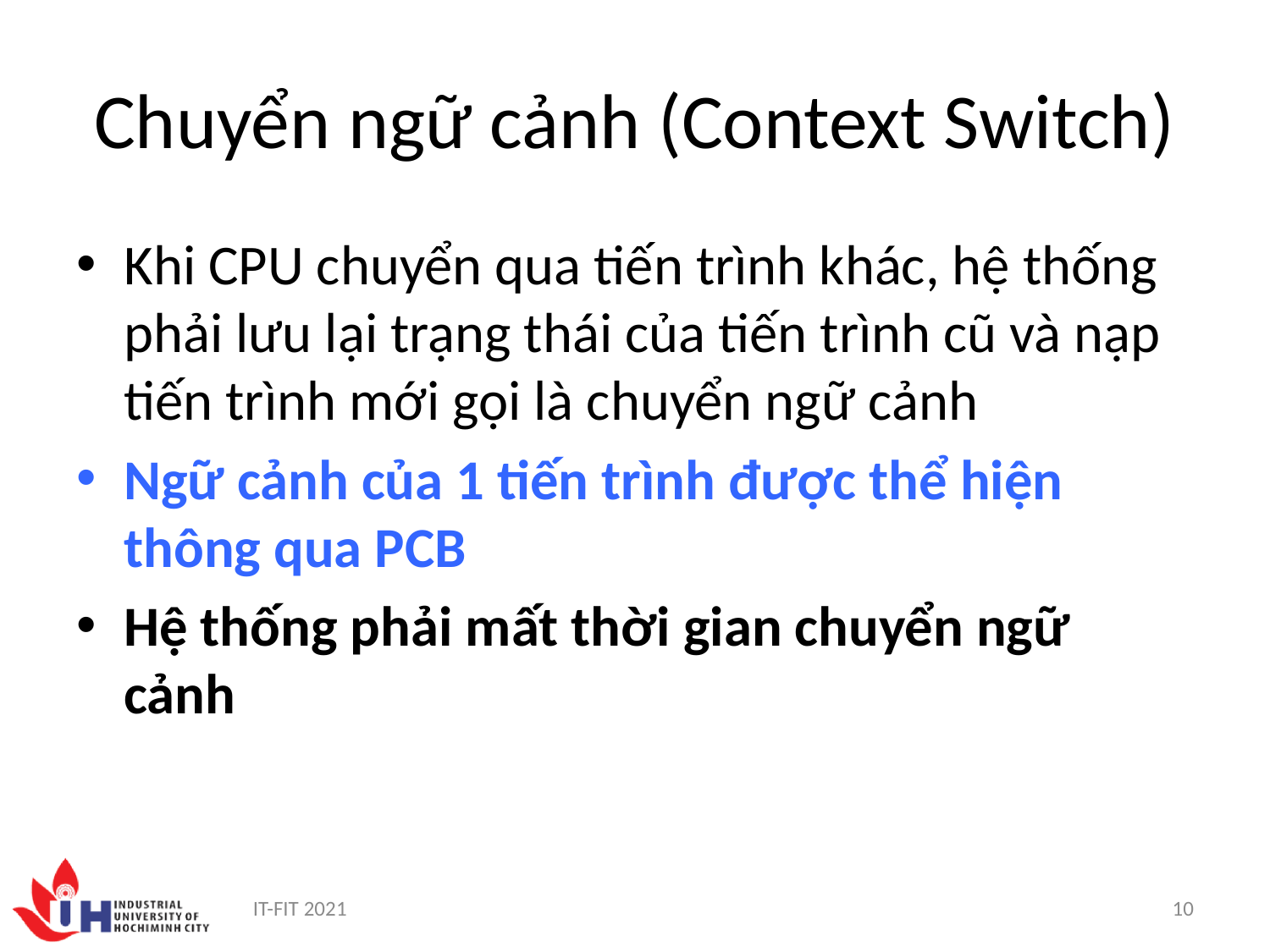

# Chuyển ngữ cảnh (Context Switch)
Khi CPU chuyển qua tiến trình khác, hệ thống phải lưu lại trạng thái của tiến trình cũ và nạp tiến trình mới gọi là chuyển ngữ cảnh
Ngữ cảnh của 1 tiến trình được thể hiện thông qua PCB
Hệ thống phải mất thời gian chuyển ngữ cảnh
IT-FIT 2021
10